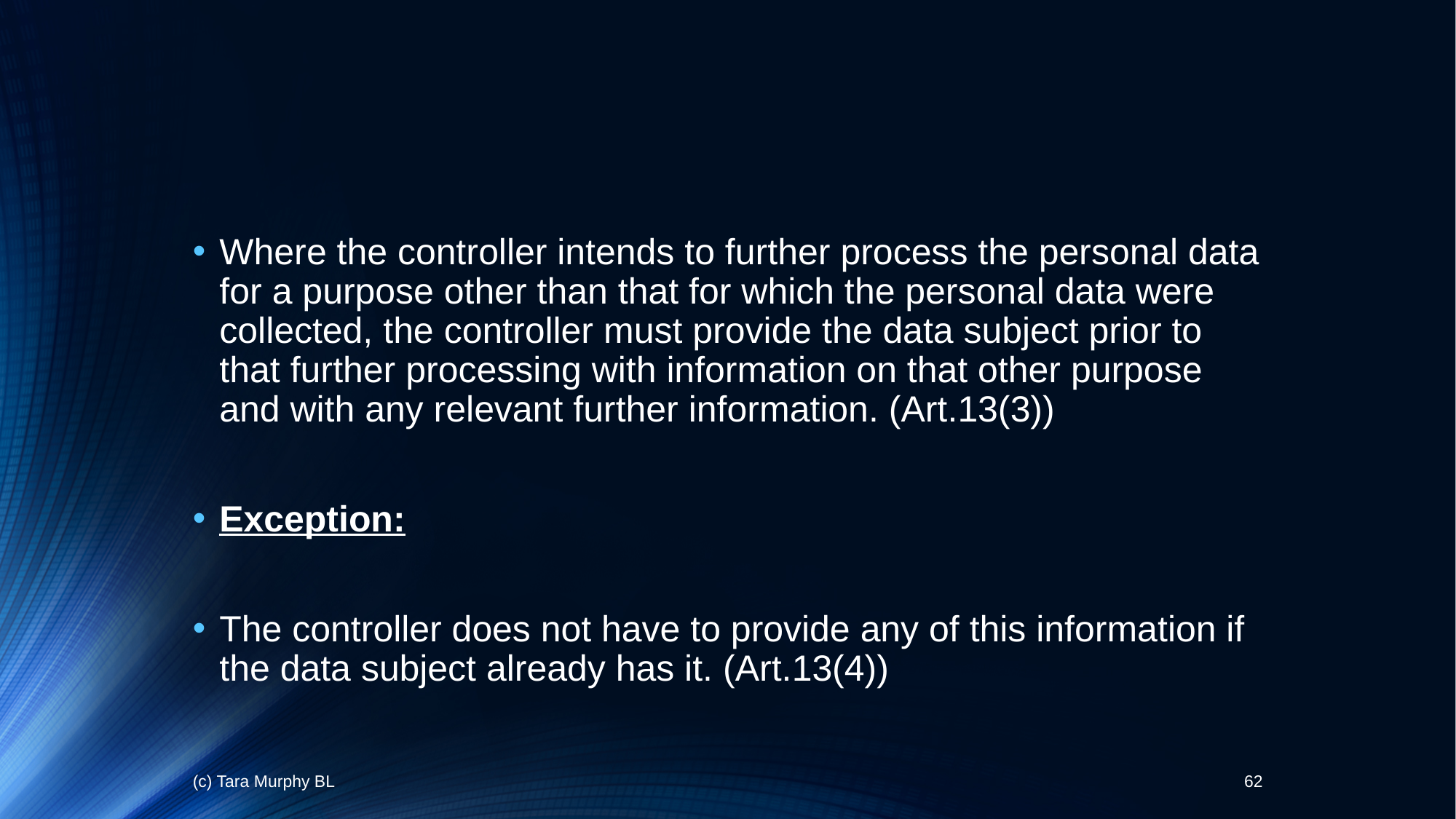

Where the controller intends to further process the personal data for a purpose other than that for which the personal data were collected, the controller must provide the data subject prior to that further processing with information on that other purpose and with any relevant further information. (Art.13(3))

Exception:

The controller does not have to provide any of this information if the data subject already has it. (Art.13(4))
(c) Tara Murphy BL
62